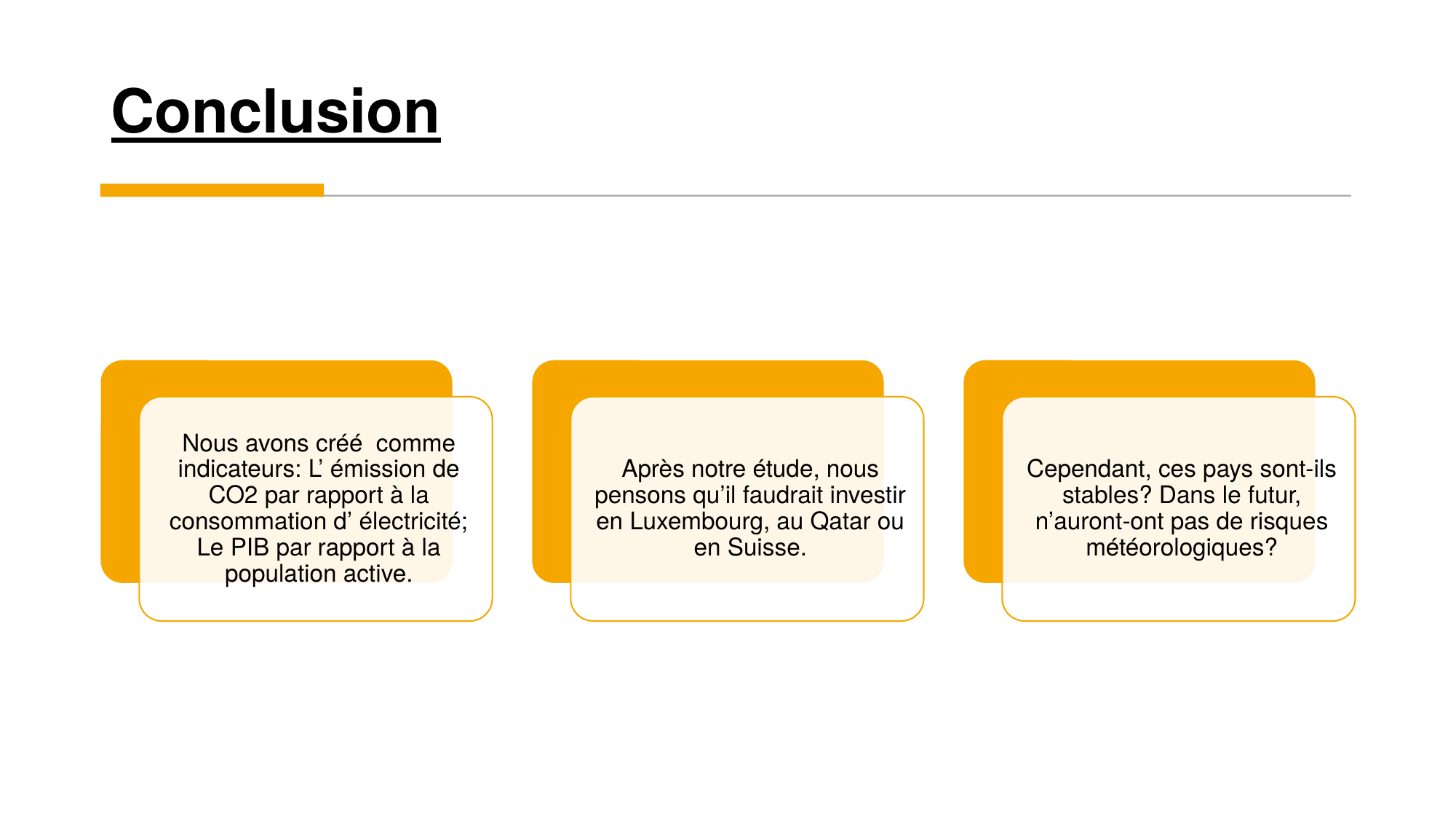

# Conclusion

Nous avons créé  comme indicateurs: L’ émission de CO2 par rapport à la consommation d’ électricité; Le PIB par rapport à la population active.
Après notre étude, nous pensons qu’il faudrait investir en Luxembourg, au Qatar ou en Suisse.
Cependant, ces pays sont-ils stables? Dans le futur, n’auront-ont pas de risques météorologiques?